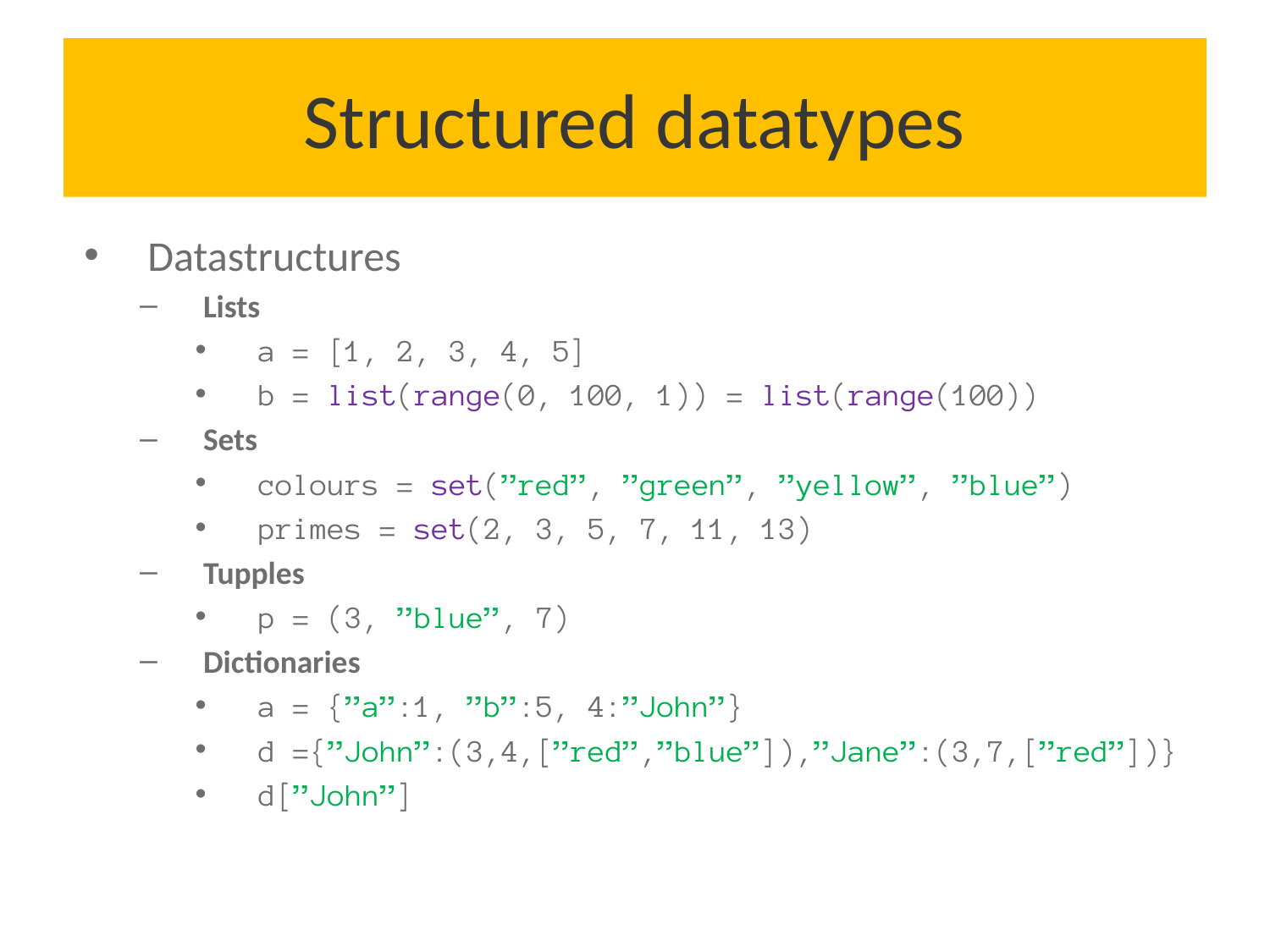

# Structured datatypes
Datastructures
Lists
a = [1, 2, 3, 4, 5]
b = list(range(0, 100, 1)) = list(range(100))
Sets
colours = set(”red”, ”green”, ”yellow”, ”blue”)
primes = set(2, 3, 5, 7, 11, 13)
Tupples
p = (3, ”blue”, 7)
Dictionaries
a = {”a”:1, ”b”:5, 4:”John”}
d ={”John”:(3,4,[”red”,”blue”]),”Jane”:(3,7,[”red”])}
d[”John”]